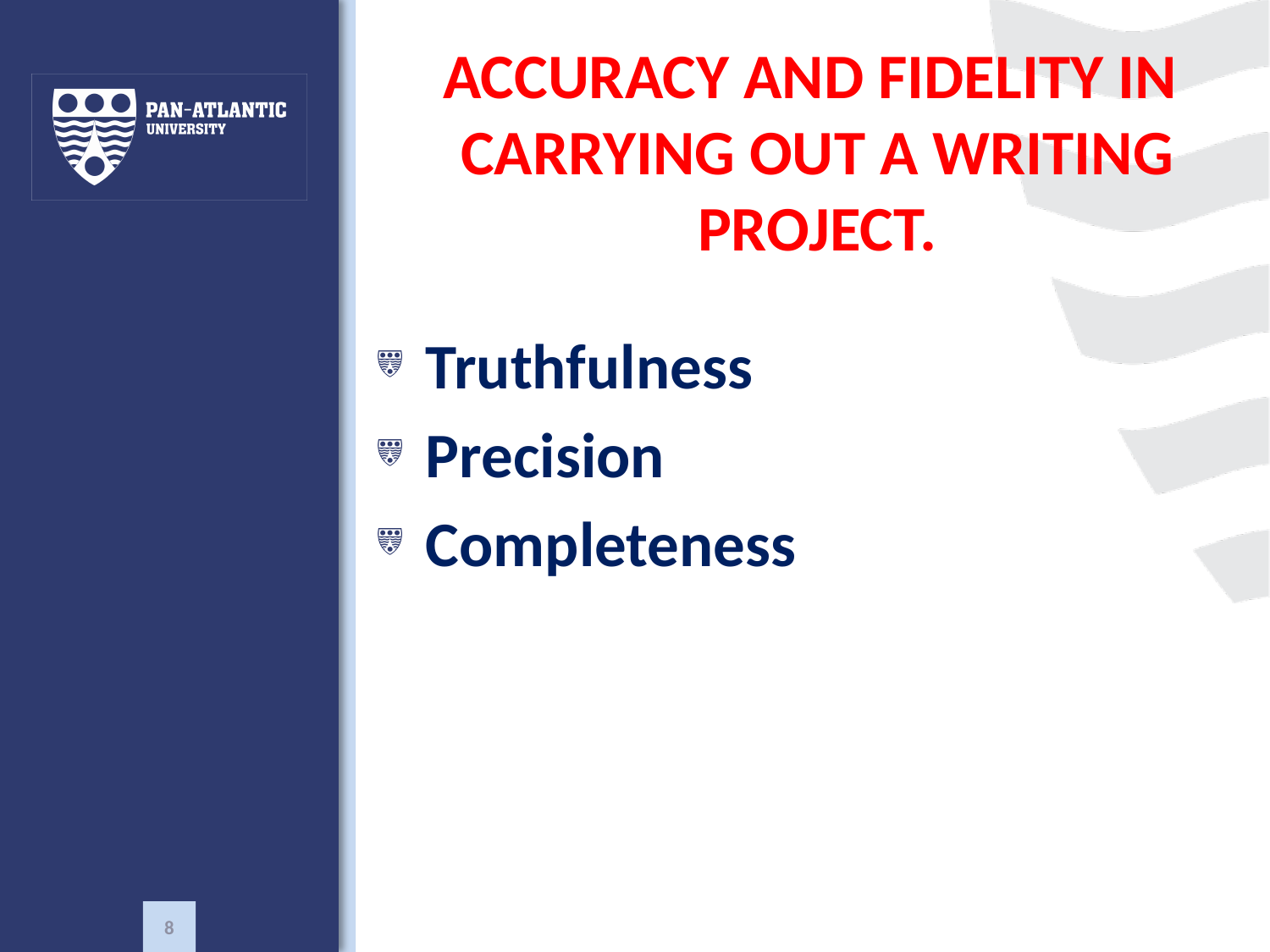

# ACCURACY AND FIDELITY IN  CARRYING OUT A WRITING PROJECT.
Truthfulness
Precision
Completeness
8